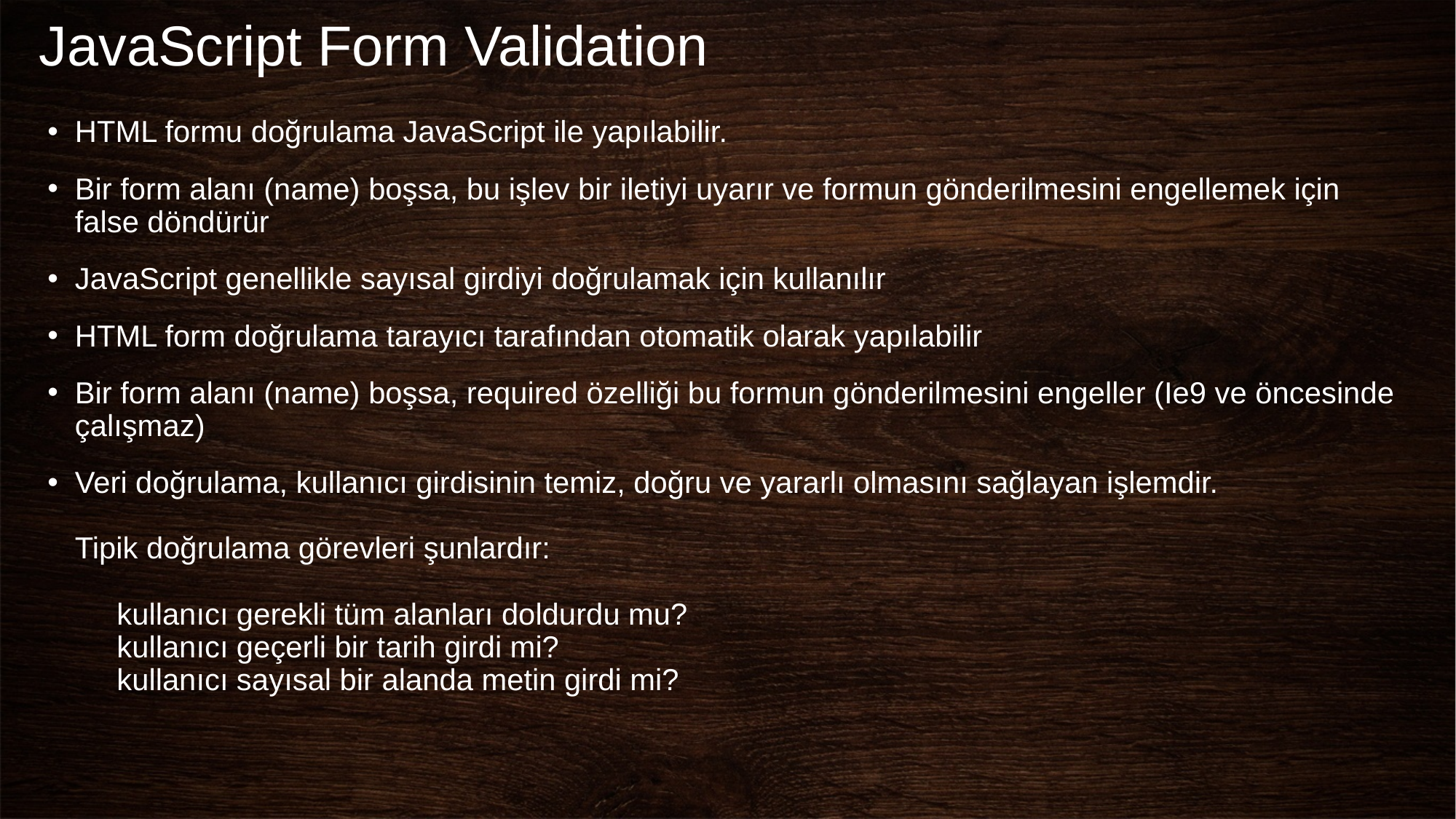

# JavaScript Form Validation
HTML formu doğrulama JavaScript ile yapılabilir.
Bir form alanı (name) boşsa, bu işlev bir iletiyi uyarır ve formun gönderilmesini engellemek için false döndürür
JavaScript genellikle sayısal girdiyi doğrulamak için kullanılır
HTML form doğrulama tarayıcı tarafından otomatik olarak yapılabilir
Bir form alanı (name) boşsa, required özelliği bu formun gönderilmesini engeller (Ie9 ve öncesinde çalışmaz)
Veri doğrulama, kullanıcı girdisinin temiz, doğru ve yararlı olmasını sağlayan işlemdir.
Tipik doğrulama görevleri şunlardır:
     kullanıcı gerekli tüm alanları doldurdu mu?
     kullanıcı geçerli bir tarih girdi mi?
     kullanıcı sayısal bir alanda metin girdi mi?